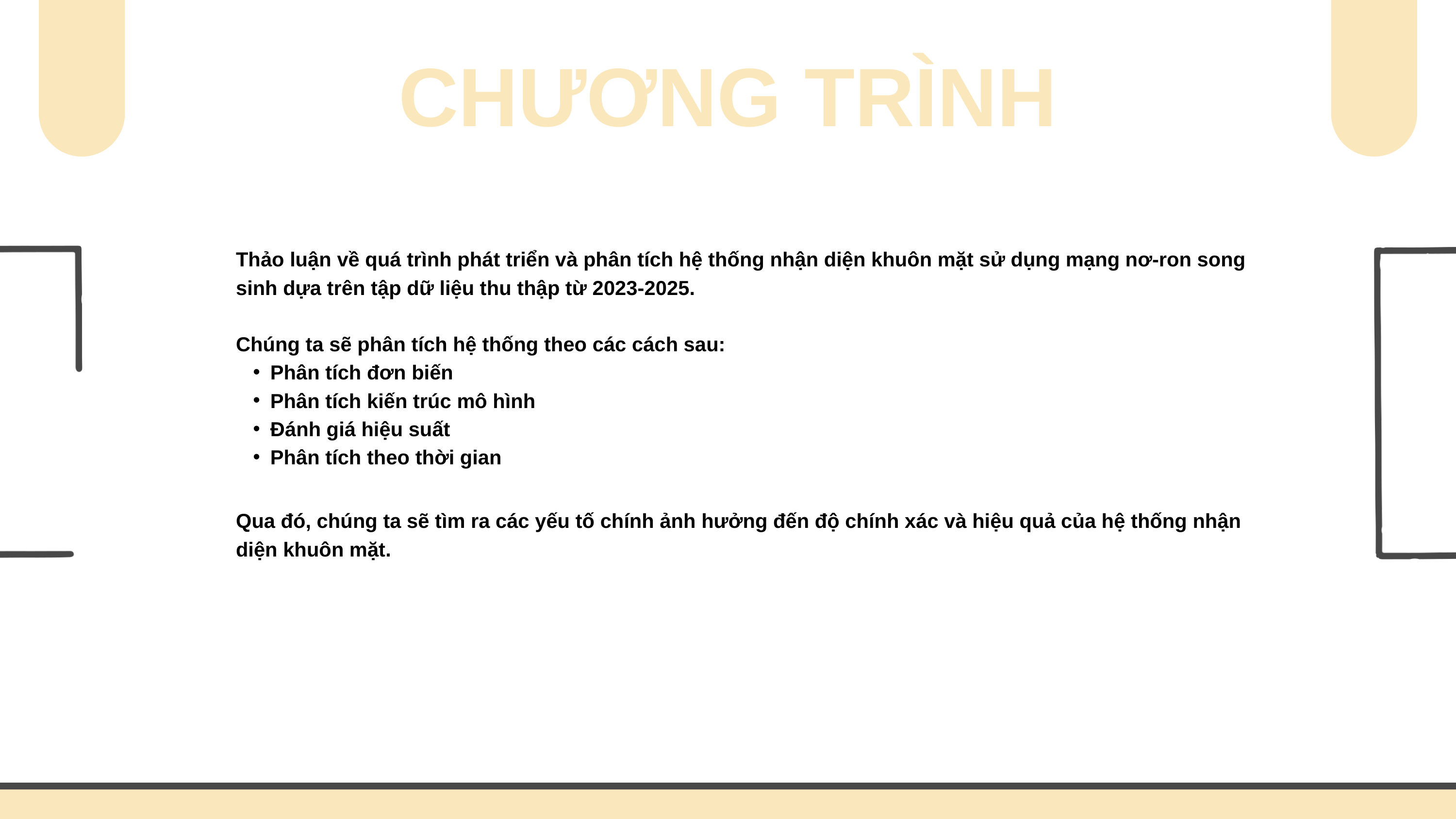

CHƯƠNG TRÌNH
Thảo luận về quá trình phát triển và phân tích hệ thống nhận diện khuôn mặt sử dụng mạng nơ-ron song sinh dựa trên tập dữ liệu thu thập từ 2023-2025.

Chúng ta sẽ phân tích hệ thống theo các cách sau:
Phân tích đơn biến
Phân tích kiến trúc mô hình
Đánh giá hiệu suất
Phân tích theo thời gian

Qua đó, chúng ta sẽ tìm ra các yếu tố chính ảnh hưởng đến độ chính xác và hiệu quả của hệ thống nhận diện khuôn mặt.